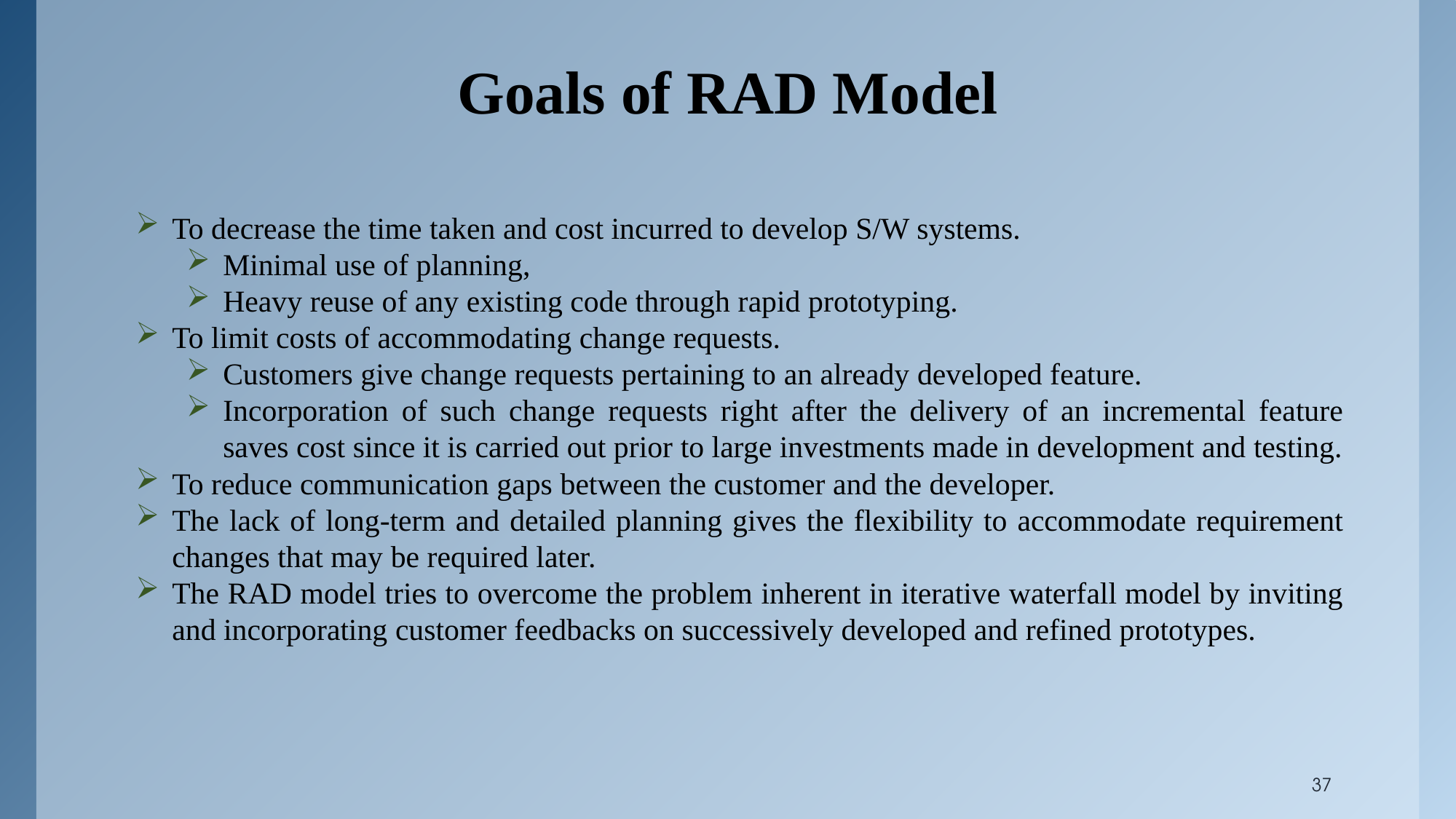

# Goals of RAD Model
To decrease the time taken and cost incurred to develop S/W systems.
Minimal use of planning,
Heavy reuse of any existing code through rapid prototyping.
To limit costs of accommodating change requests.
Customers give change requests pertaining to an already developed feature.
Incorporation of such change requests right after the delivery of an incremental feature saves cost since it is carried out prior to large investments made in development and testing.
To reduce communication gaps between the customer and the developer.
The lack of long-term and detailed planning gives the flexibility to accommodate requirement changes that may be required later.
The RAD model tries to overcome the problem inherent in iterative waterfall model by inviting and incorporating customer feedbacks on successively developed and refined prototypes.

37